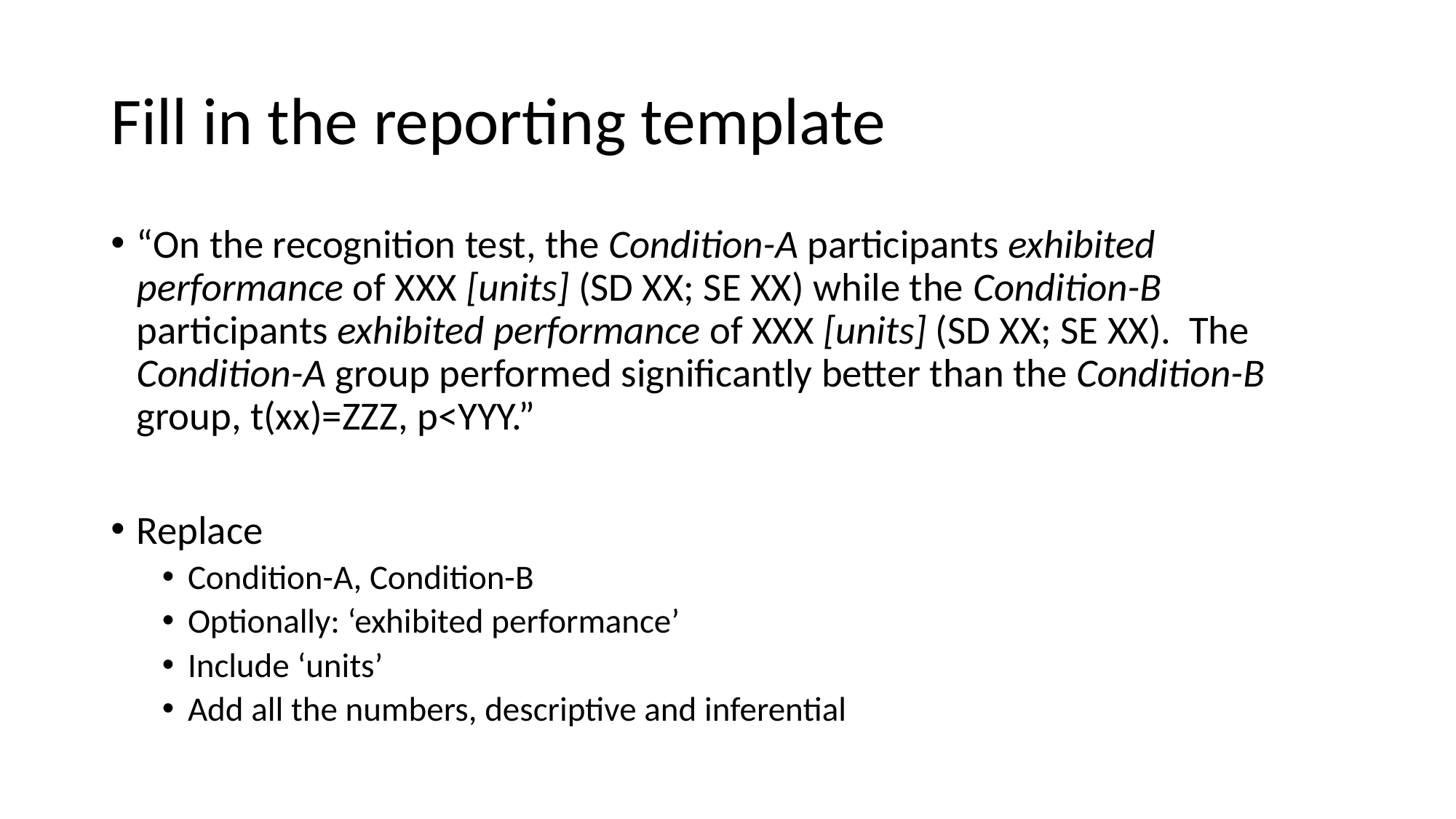

# Fill in the reporting template
“On the recognition test, the Condition-A participants exhibited performance of XXX [units] (SD XX; SE XX) while the Condition-B participants exhibited performance of XXX [units] (SD XX; SE XX).  The Condition-A group performed significantly better than the Condition-B group, t(xx)=ZZZ, p<YYY.”

Replace
Condition-A, Condition-B
Optionally: ‘exhibited performance’
Include ‘units’
Add all the numbers, descriptive and inferential